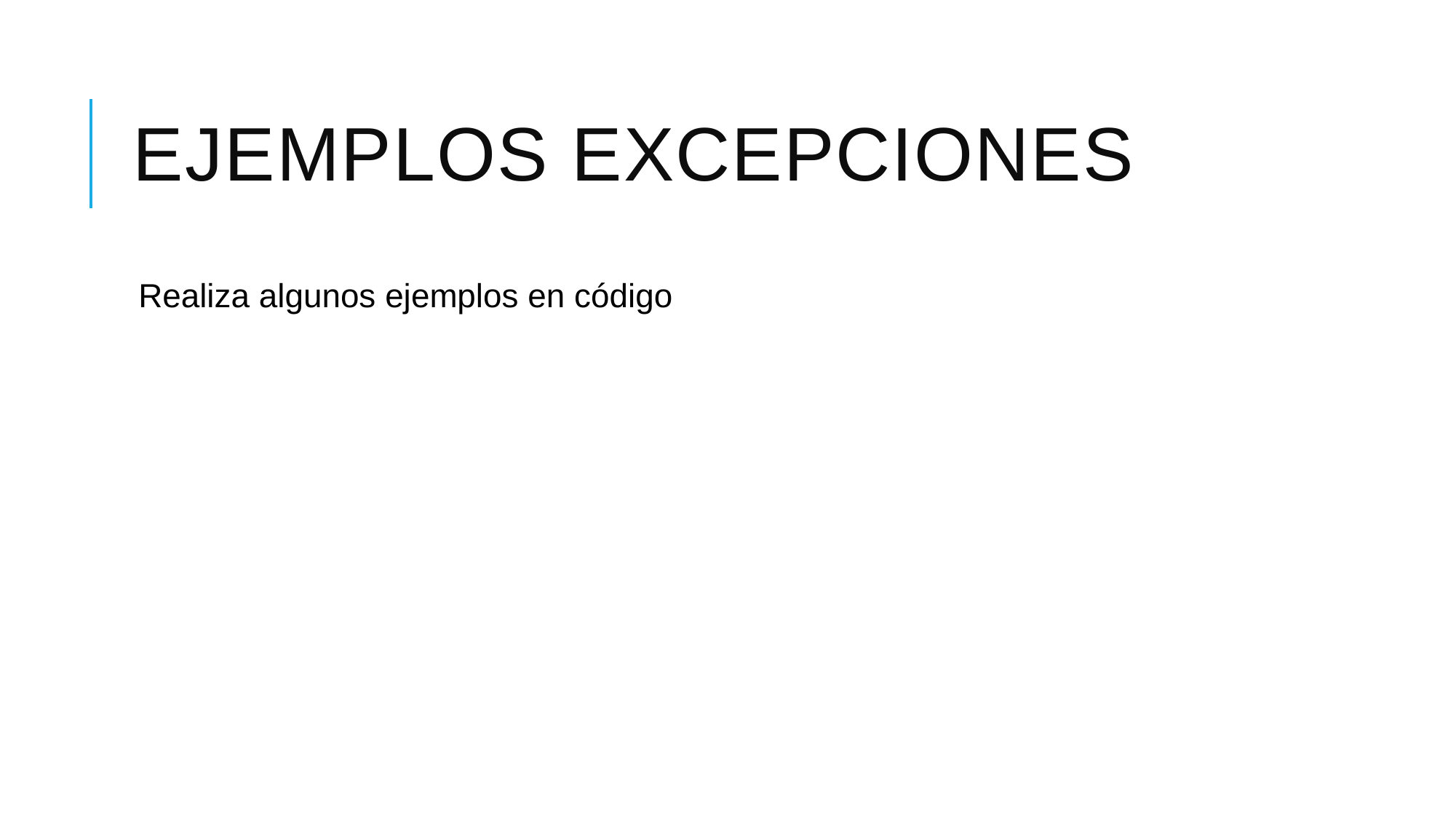

# Ejemplos Excepciones
Realiza algunos ejemplos en código